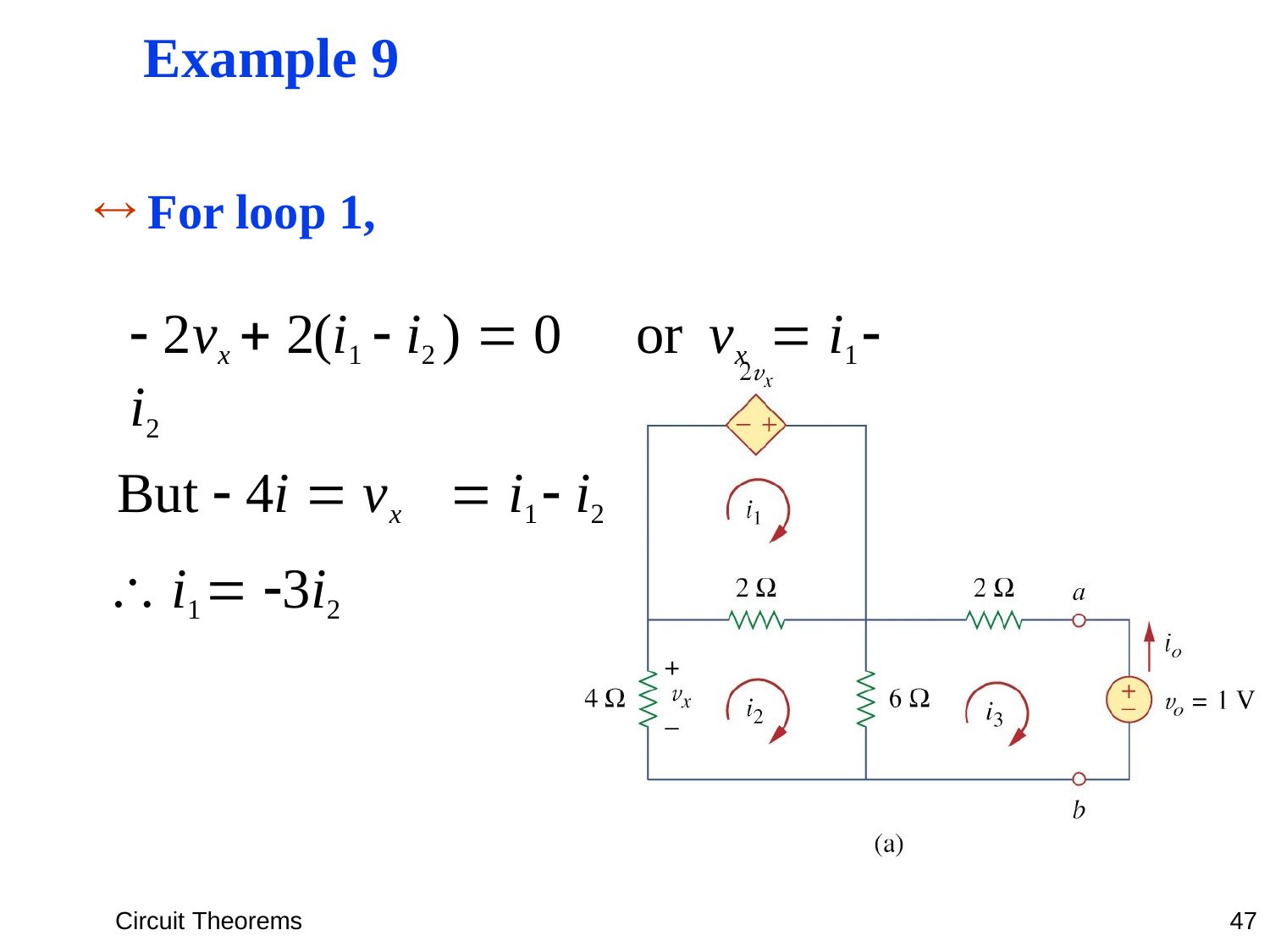

# Example 9
↔ For loop 1,
− 2vx + 2(i1  − i2 ) = 0	or	vx	= i1 − i2
But − 4i = vx	= i1 − i2
∴ i1 = −3i2

Circuit Theorems
47